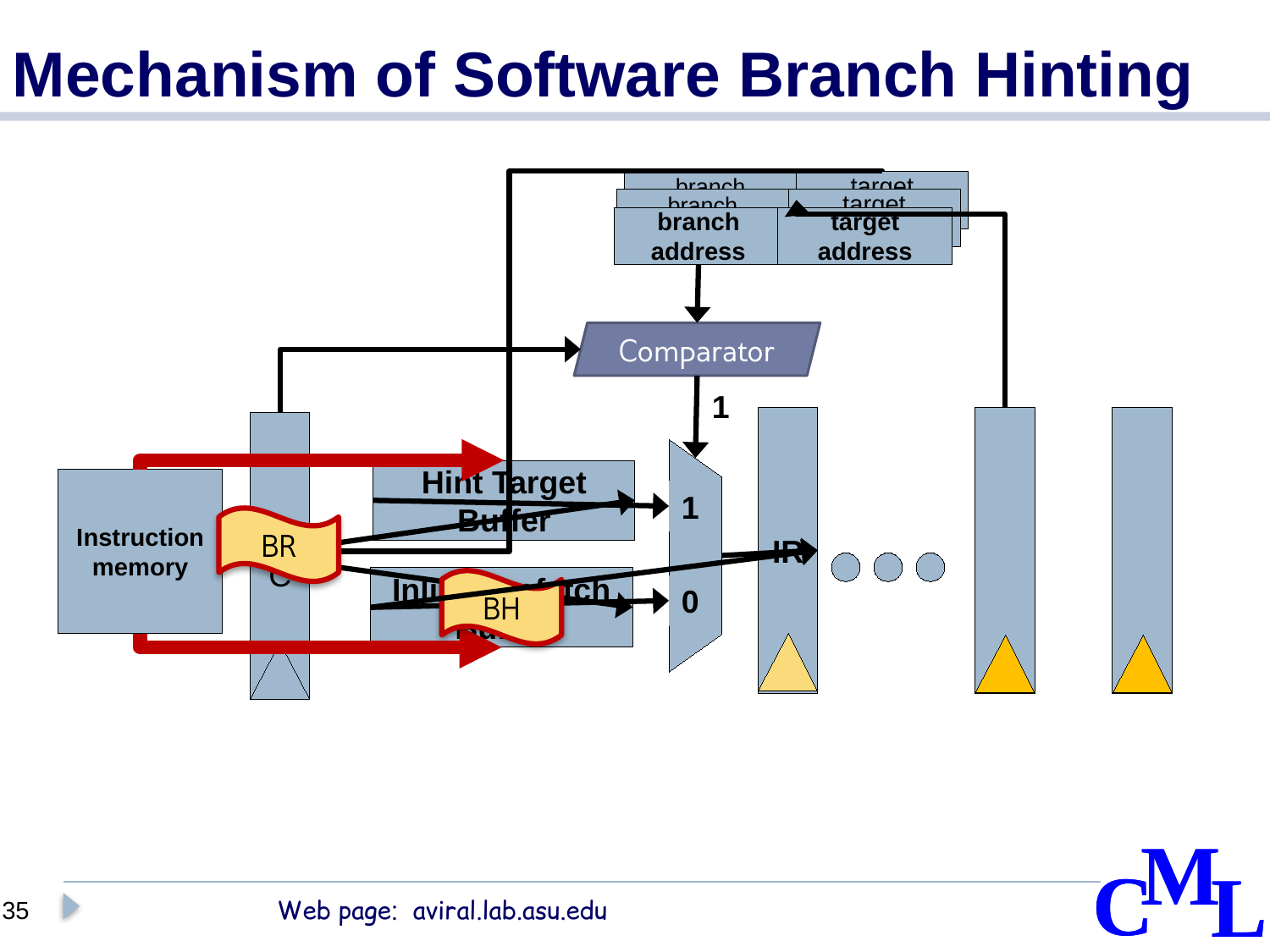

# Mechanism of Software Branch Hinting
branch address
target address
branch address
target address
branch address
target address
Comparator
1
IR

PC

1

0
Hint Target
Buffer
Instruction
memory
BR

Inline Prefetch
Buffer
BH

35